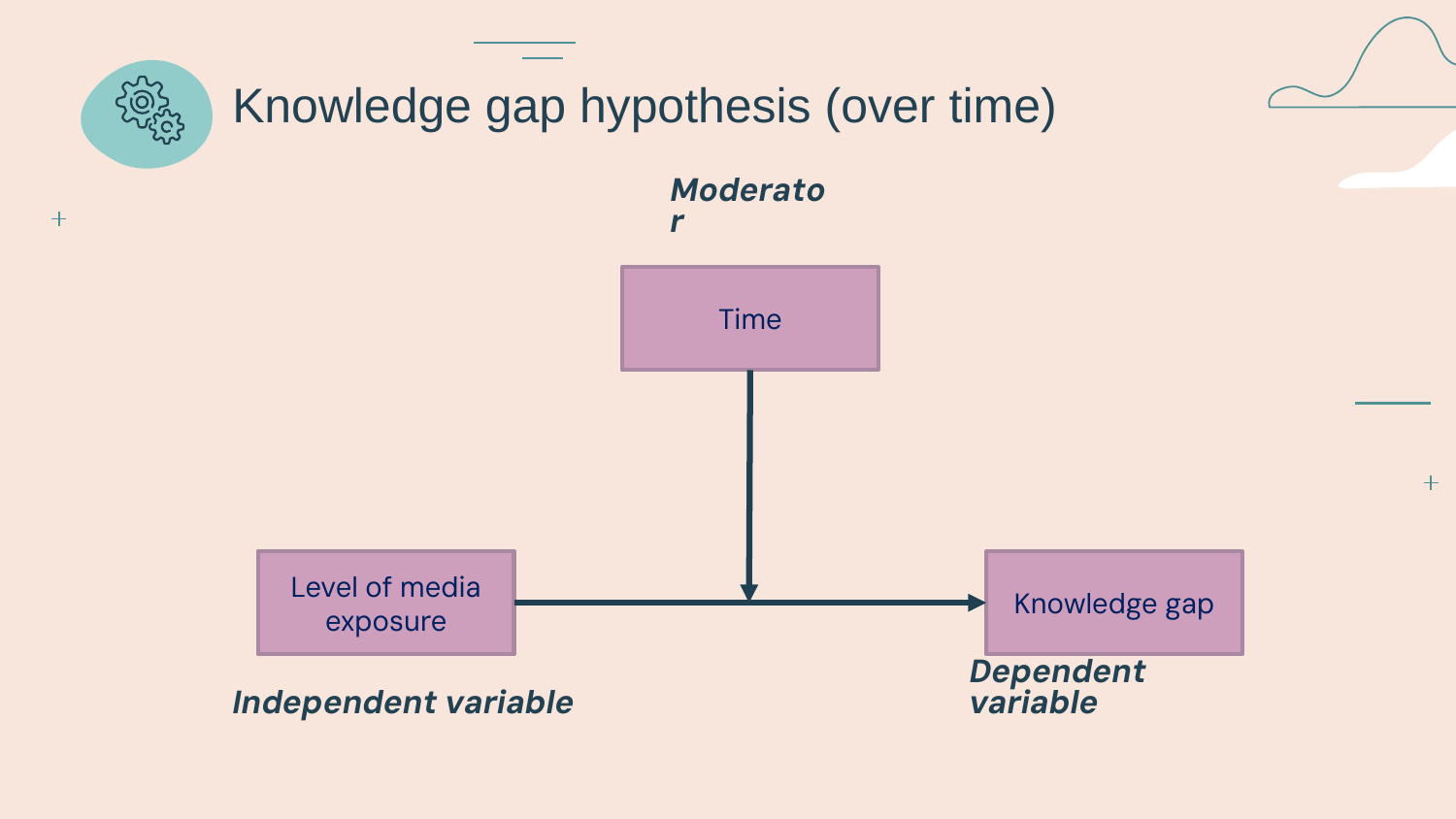

# Knowledge gap hypothesis (over time)

Moderator
Time
Level of media exposure
Knowledge gap
Dependent variable
Independent variable